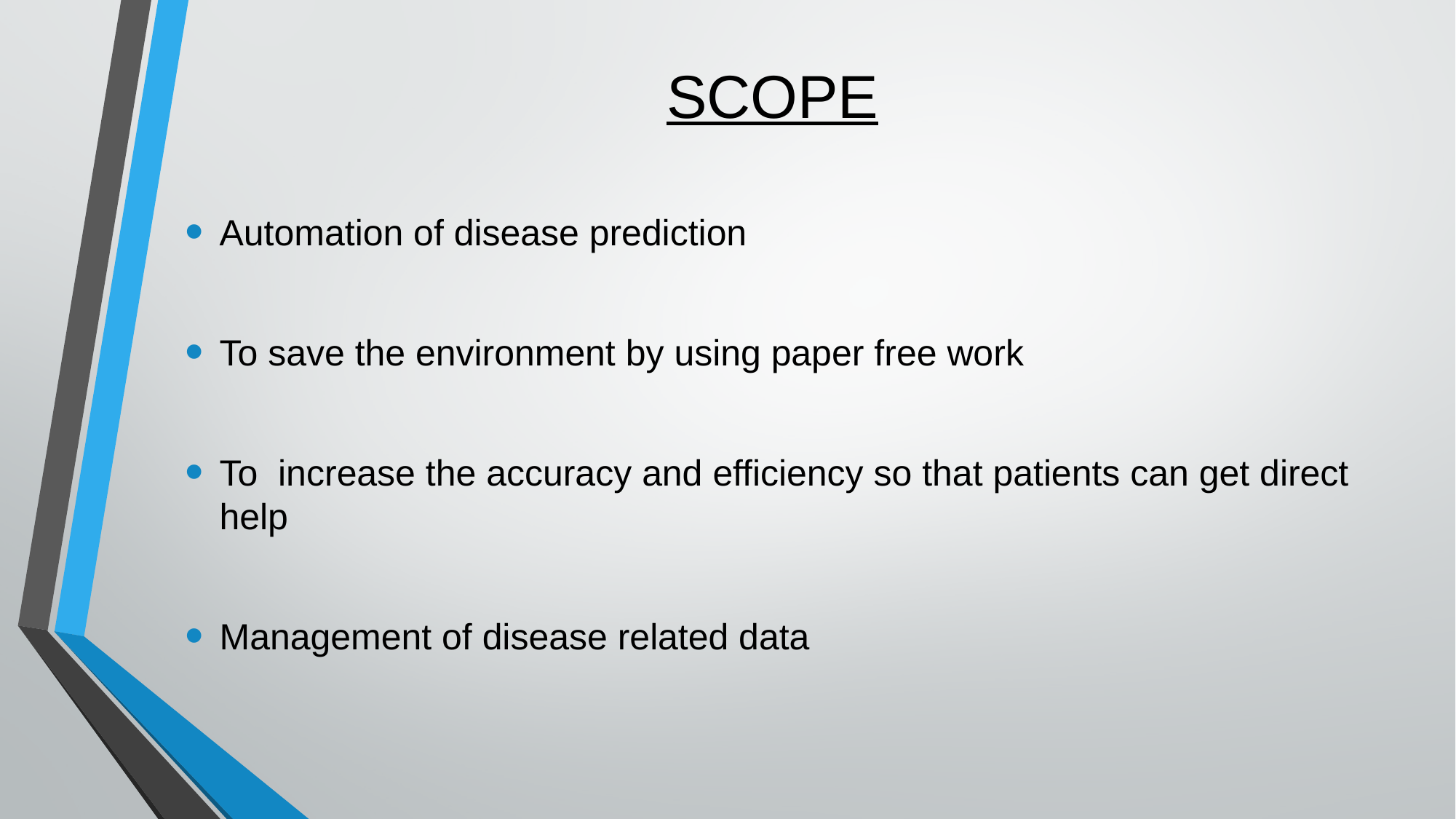

# SCOPE
Automation of disease prediction

To save the environment by using paper free work

To  increase the accuracy and efficiency so that patients can get direct help

Management of disease related data